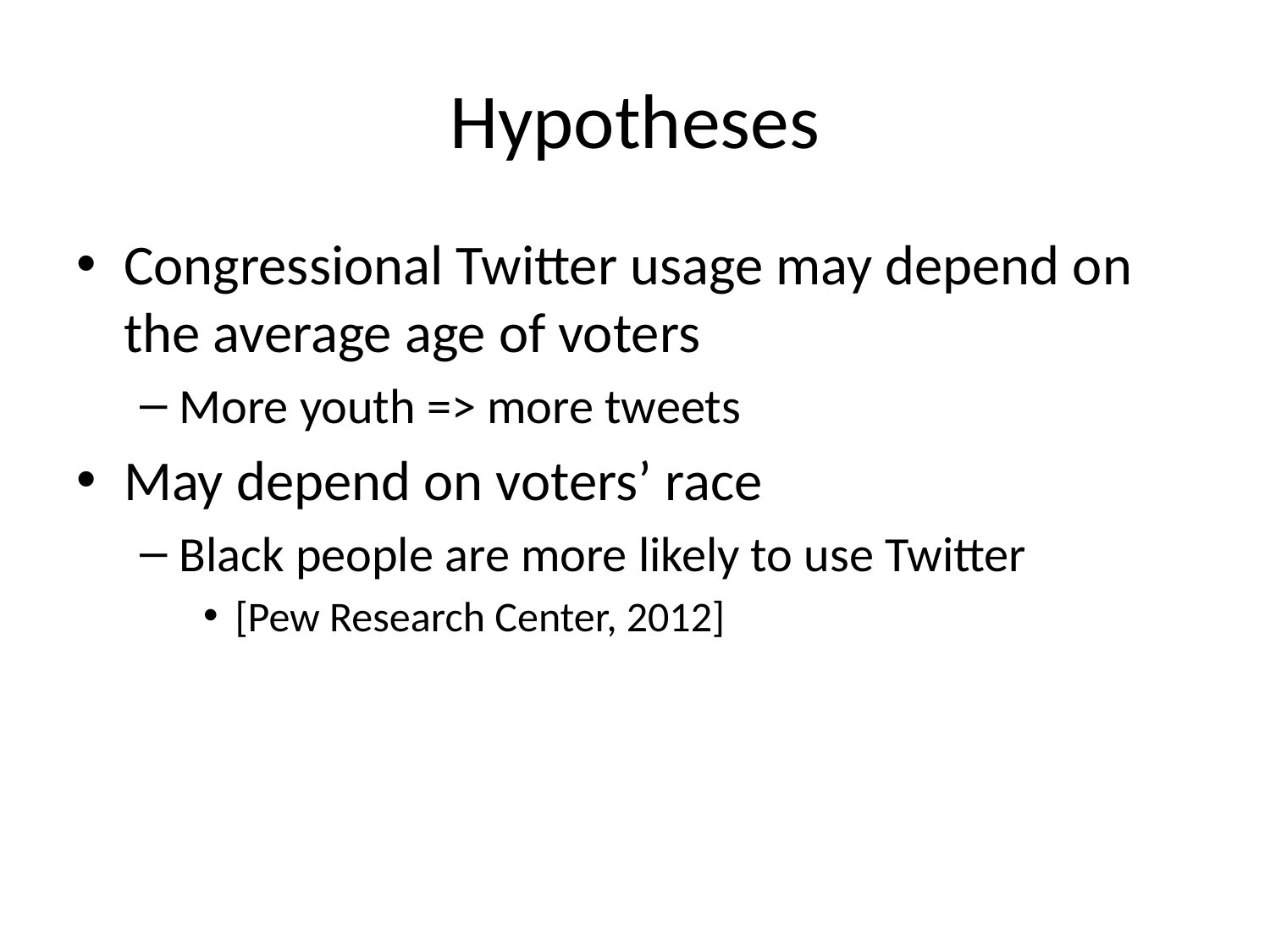

# Hypotheses
Congressional Twitter usage may depend on the average age of voters
More youth => more tweets
May depend on voters’ race
Black people are more likely to use Twitter
[Pew Research Center, 2012]